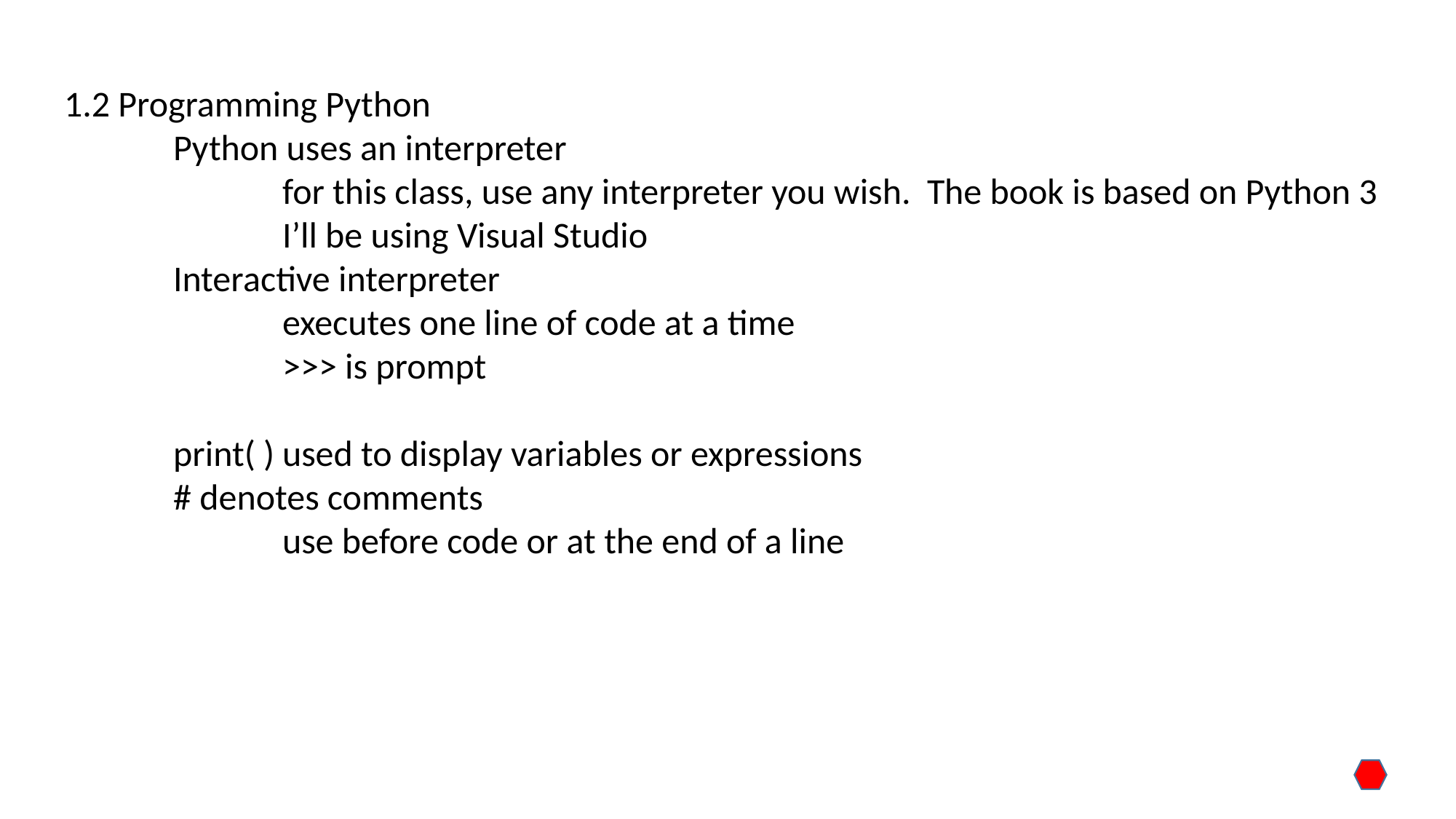

1.2 Programming Python
	Python uses an interpreter
		for this class, use any interpreter you wish.  The book is based on Python 3
		I’ll be using Visual Studio
	Interactive interpreter
		executes one line of code at a time
		>>> is prompt

	print( )	used to display variables or expressions
	# denotes comments
		use before code or at the end of a line